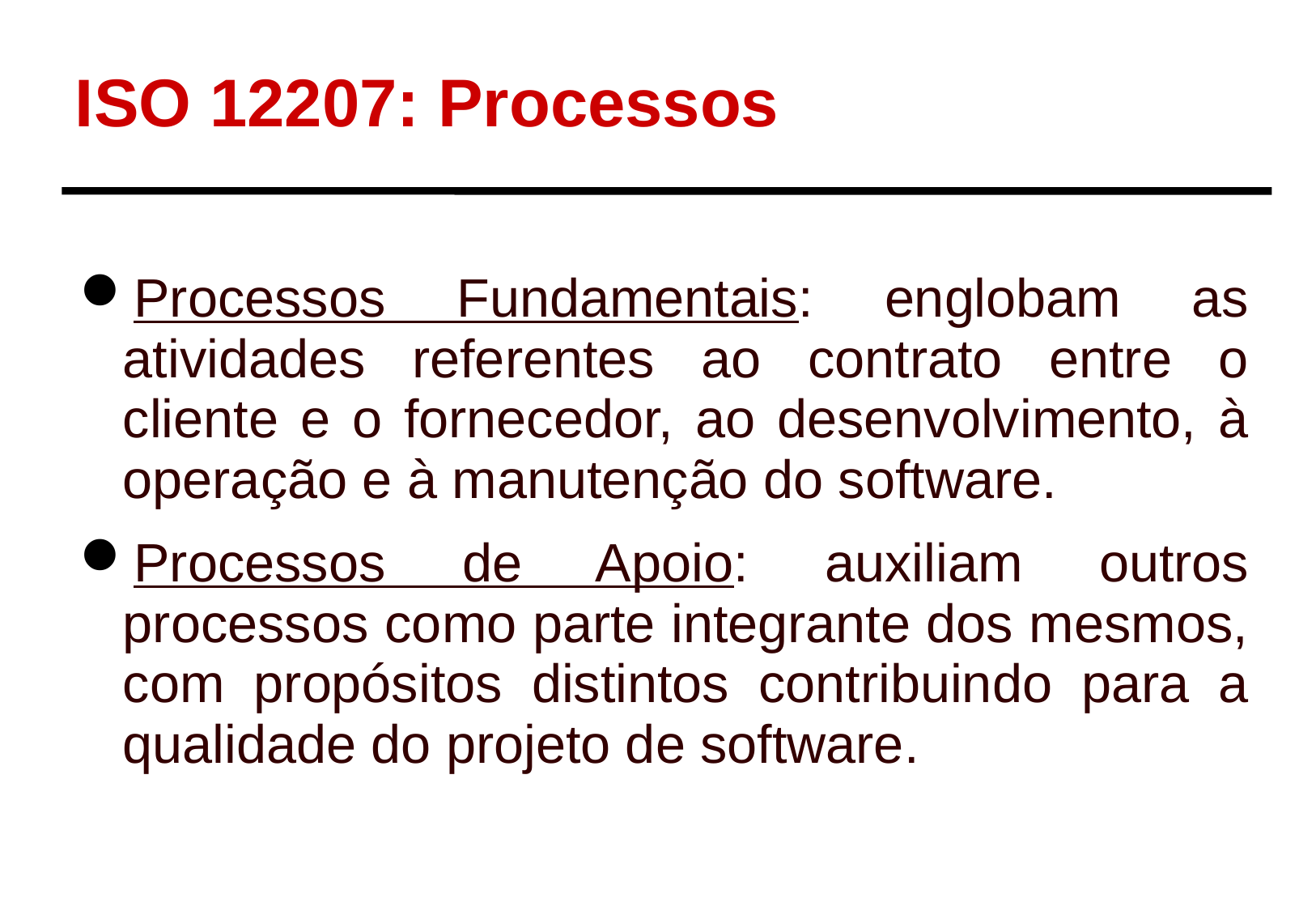

ISO 12207: Processos

Processos Fundamentais: englobam as atividades referentes ao contrato entre o cliente e o fornecedor, ao desenvolvimento, à operação e à manutenção do software.
Processos de Apoio: auxiliam outros processos como parte integrante dos mesmos, com propósitos distintos contribuindo para a qualidade do projeto de software.